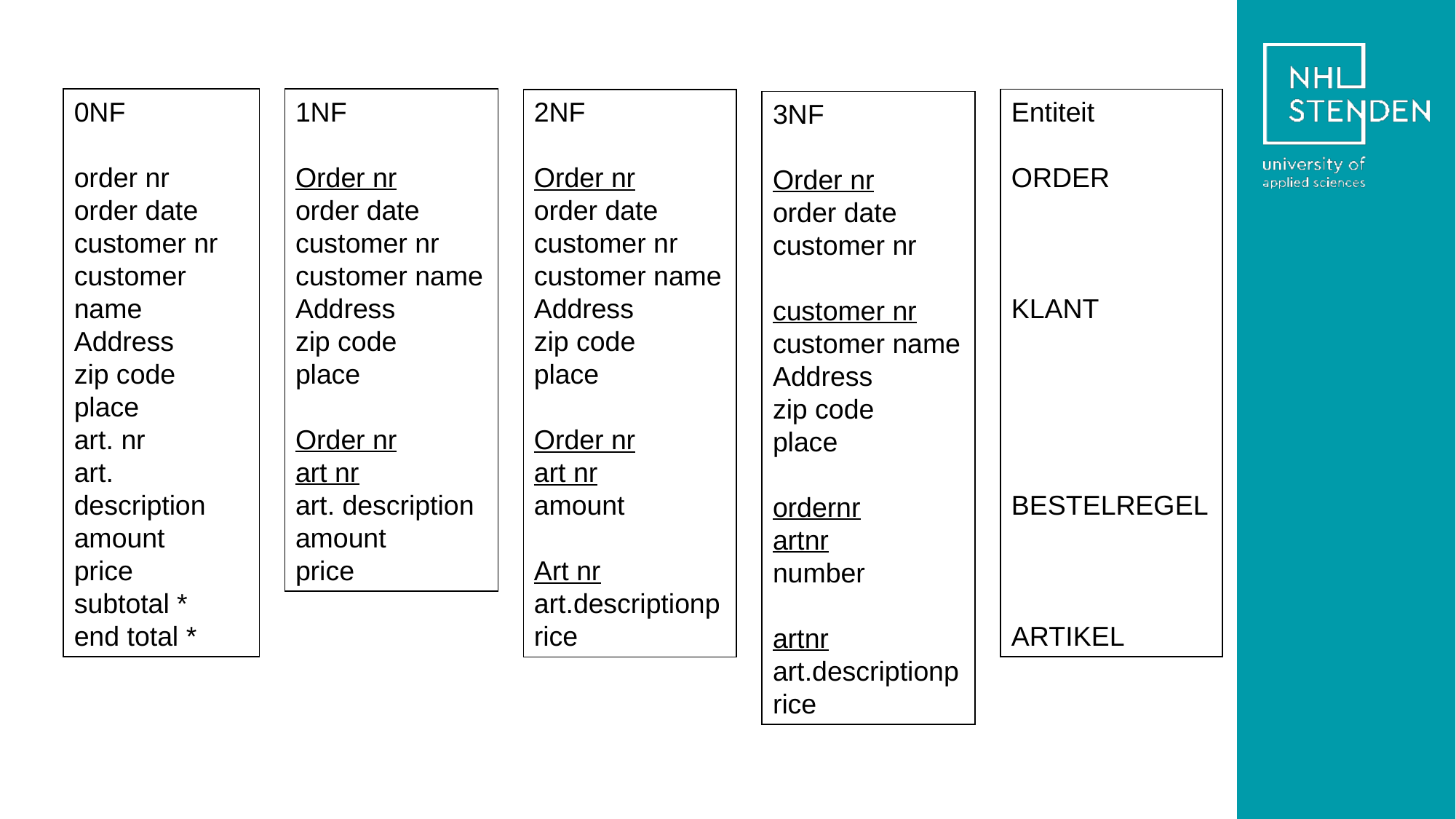

0NF
order nr
order date
customer nr
customer name
Address
zip code
place
art. nr
art. description
amount
price
subtotal *
end total *
1NF
Order nr
order date
customer nr
customer name
Address
zip code
place
Order nr
art nr
art. description
amount
price
Entiteit
ORDER

KLANT

BESTELREGEL

ARTIKEL
2NF
Order nr
order date
customer nr
customer name
Address
zip code
place

Order nr
art nr
amount
Art nr
art.descriptionprice
3NF
Order nr
order date
customer nr
customer nr
customer name
Address
zip code
place
ordernr
artnr
number
artnr
art.descriptionprice